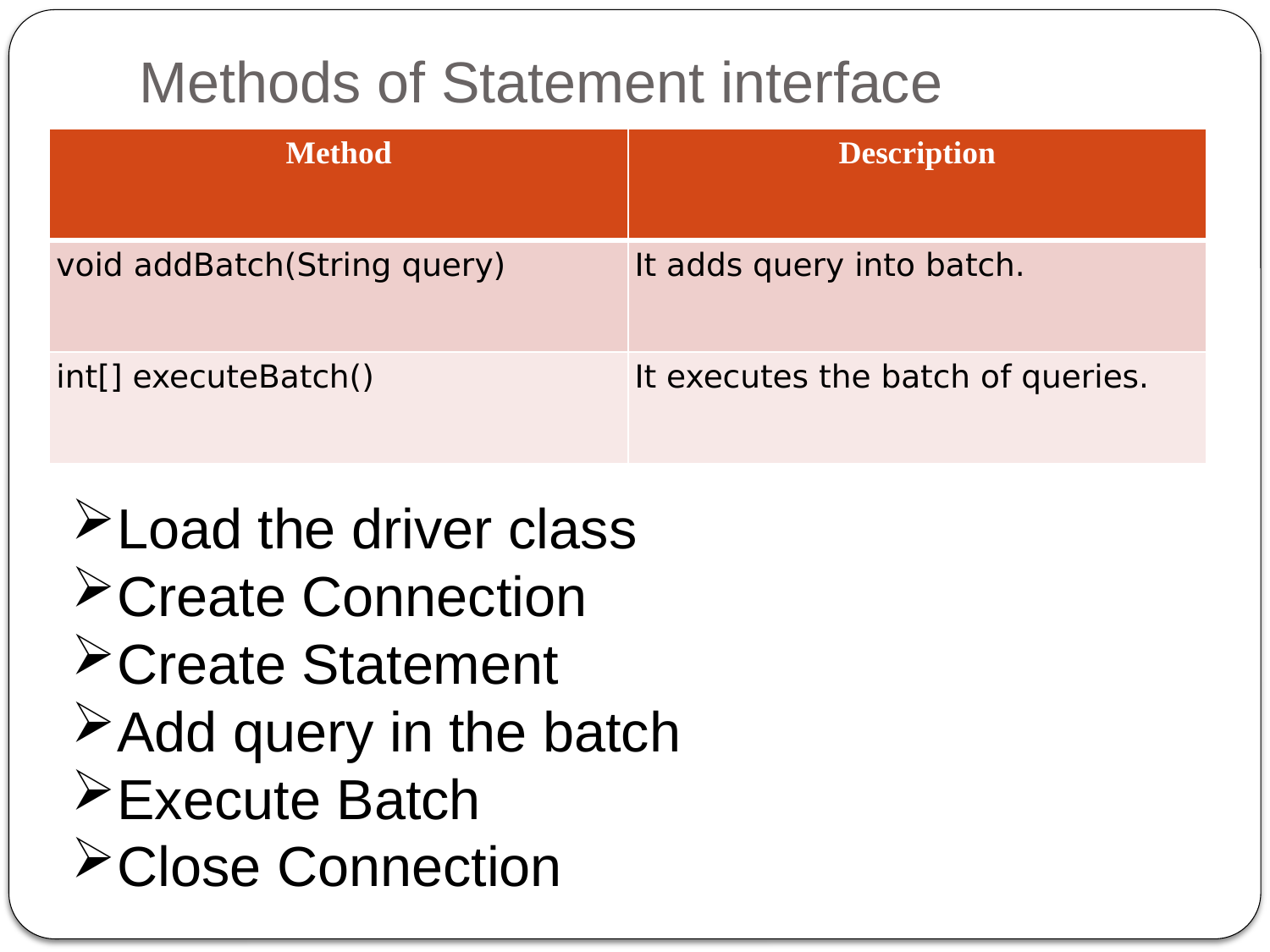

# Methods of Statement interface
| Method | Description |
| --- | --- |
| void addBatch(String query) | It adds query into batch. |
| int[] executeBatch() | It executes the batch of queries. |
Load the driver class
Create Connection
Create Statement
Add query in the batch
Execute Batch
Close Connection